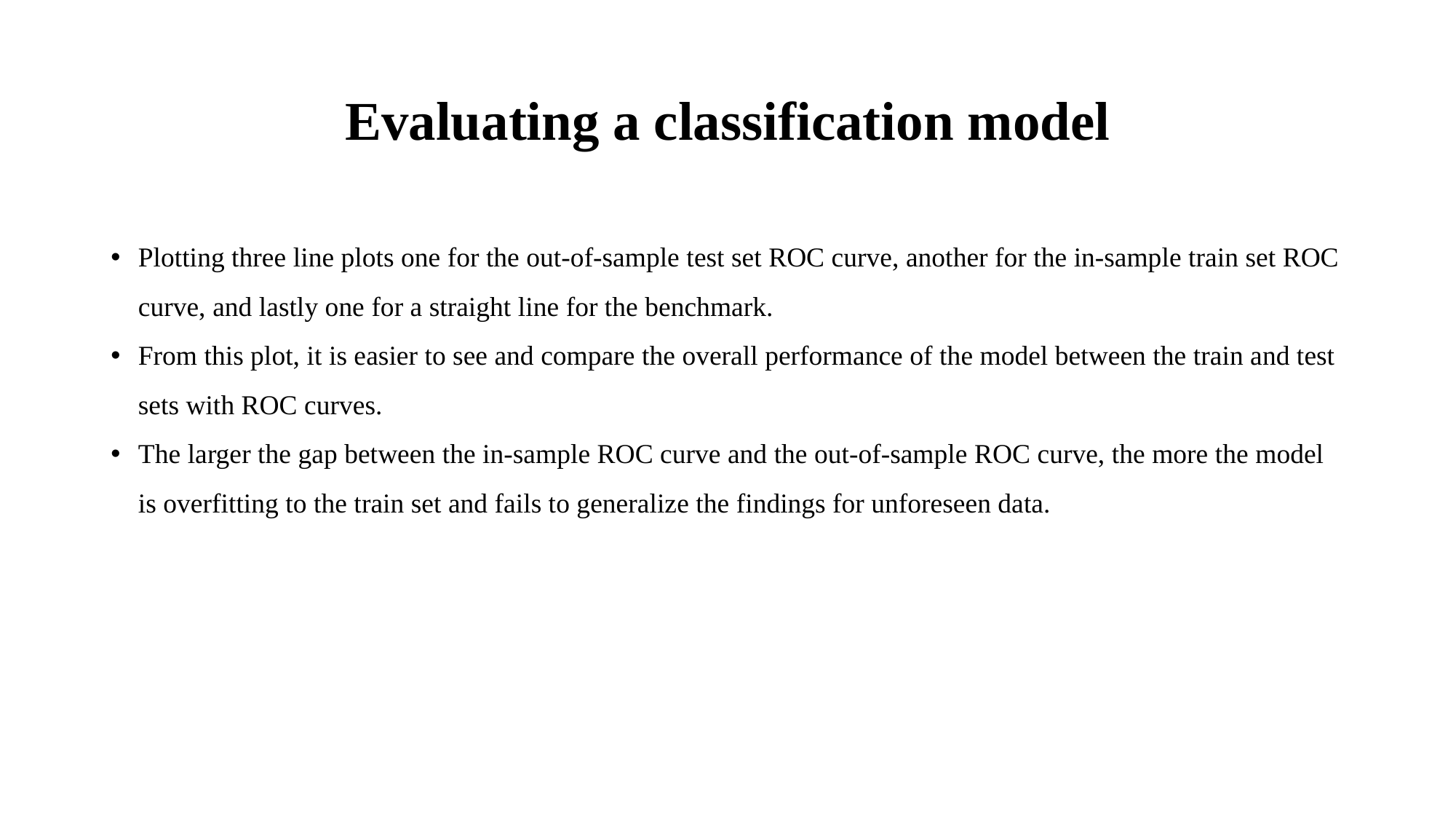

# Evaluating a classification model
Plotting three line plots one for the out-of-sample test set ROC curve, another for the in-sample train set ROC curve, and lastly one for a straight line for the benchmark.
From this plot, it is easier to see and compare the overall performance of the model between the train and test sets with ROC curves.
The larger the gap between the in-sample ROC curve and the out-of-sample ROC curve, the more the model is overfitting to the train set and fails to generalize the findings for unforeseen data.